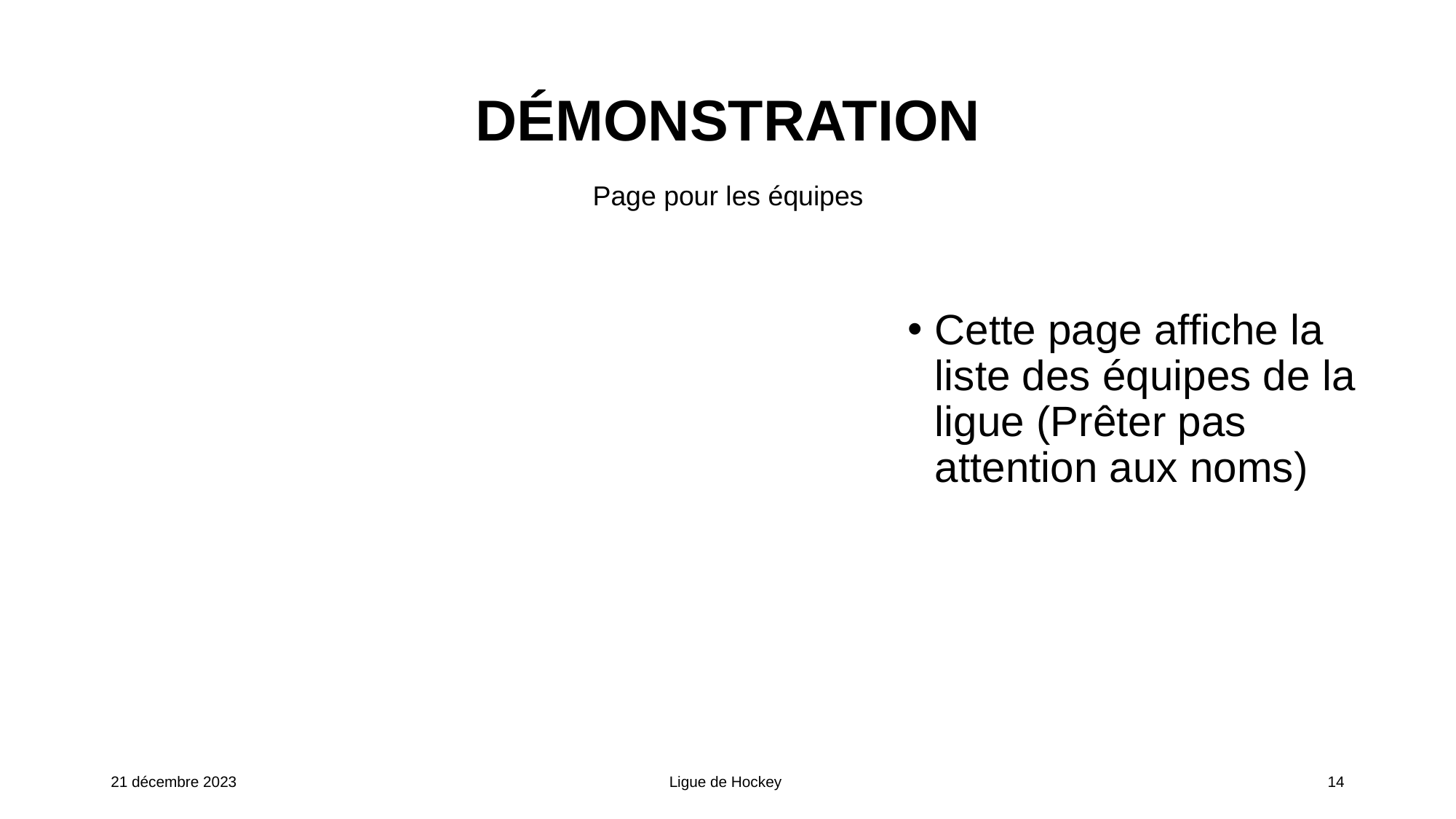

# Démonstration
Page pour les équipes

Cette page affiche la liste des équipes de la ligue (Prêter pas attention aux noms)
21 décembre 2023
Ligue de Hockey
14